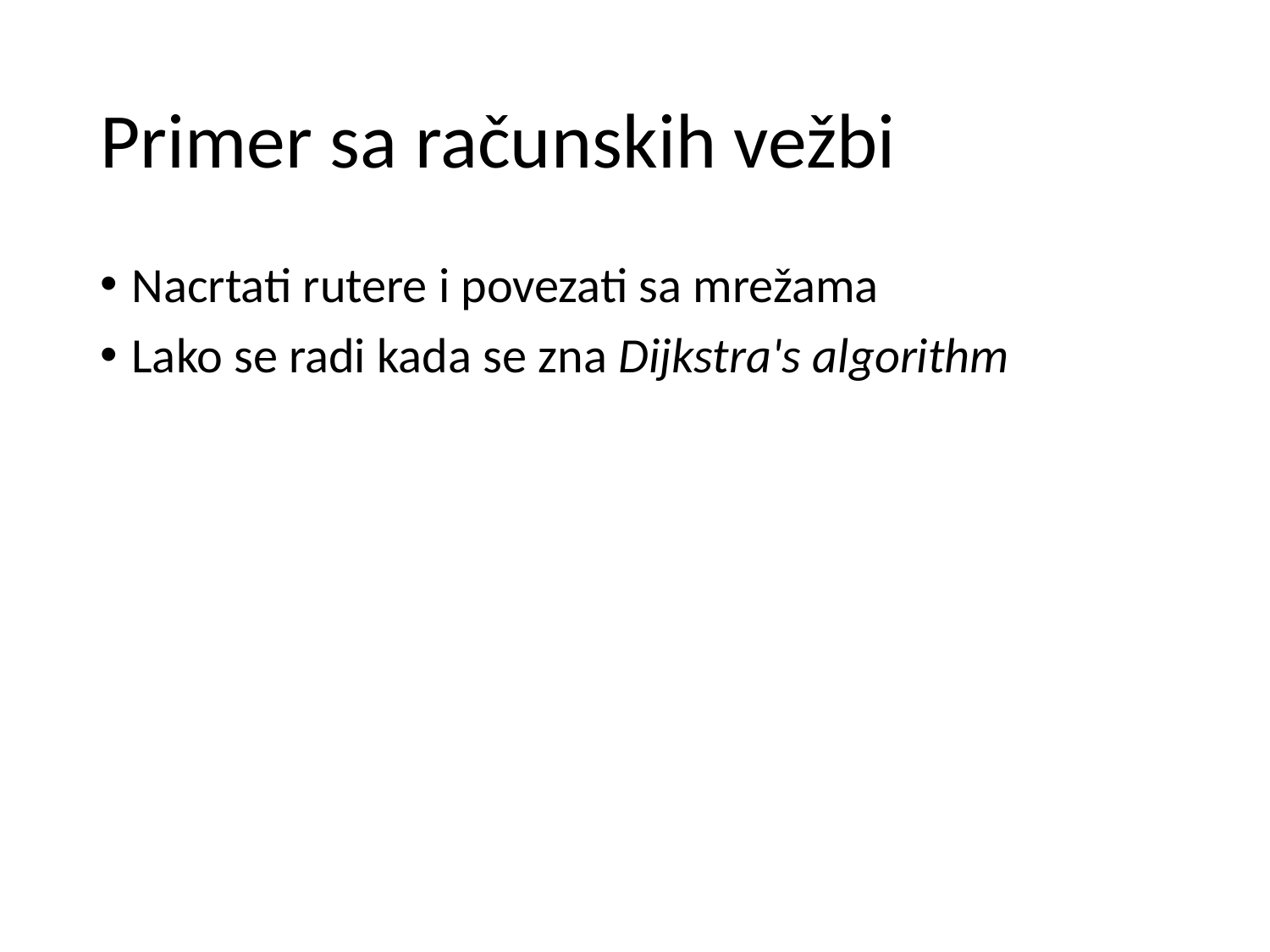

# Primer sa računskih vežbi
Nacrtati rutere i povezati sa mrežama
Lako se radi kada se zna Dijkstra's algorithm